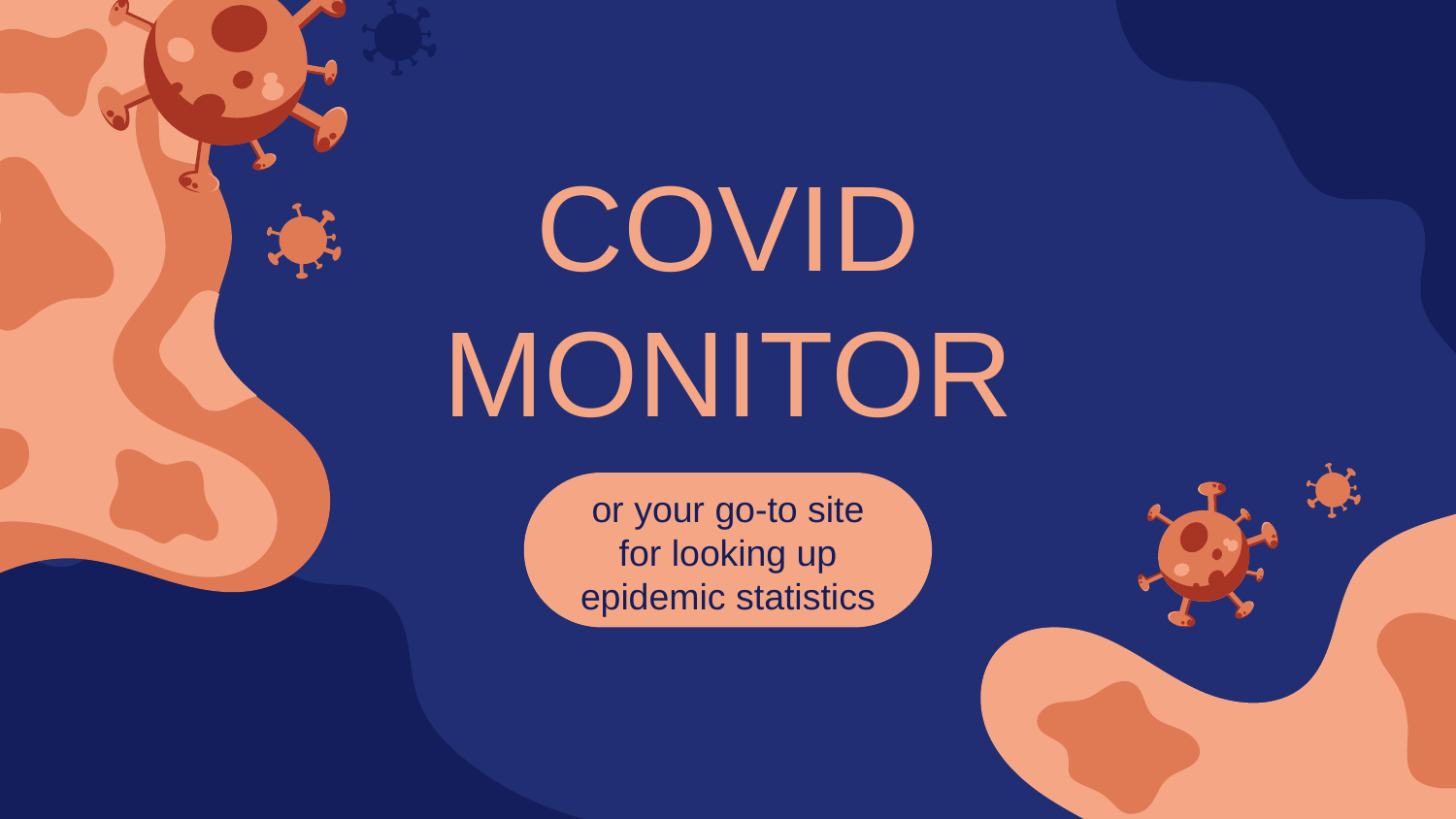

# COVID MONITOR
or your go-to site
for looking up
epidemic statistics